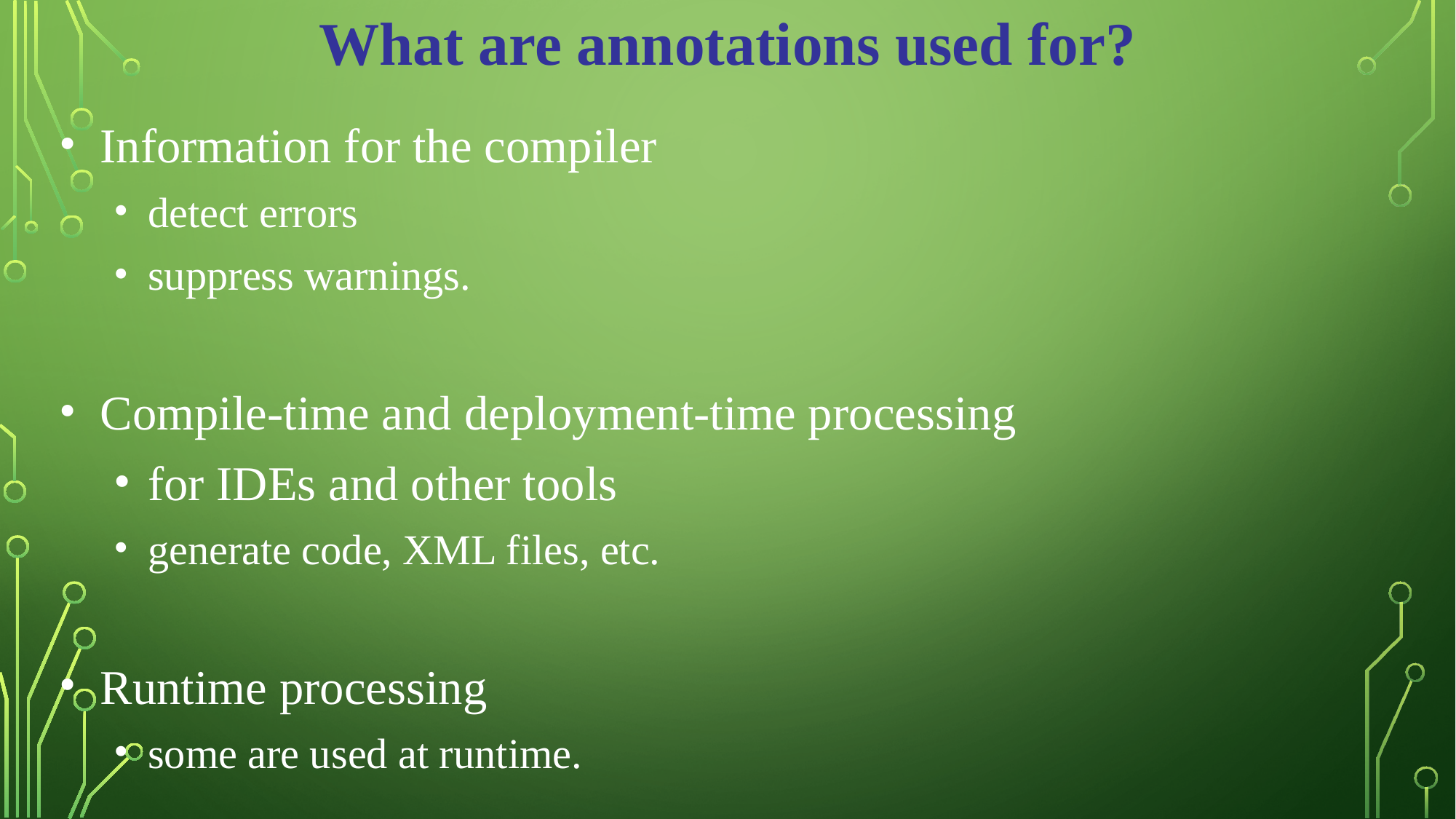

What are annotations used for?
Information for the compiler
detect errors
suppress warnings.

Compile-time and deployment-time processing
for IDEs and other tools
generate code, XML files, etc.

Runtime processing
some are used at runtime.